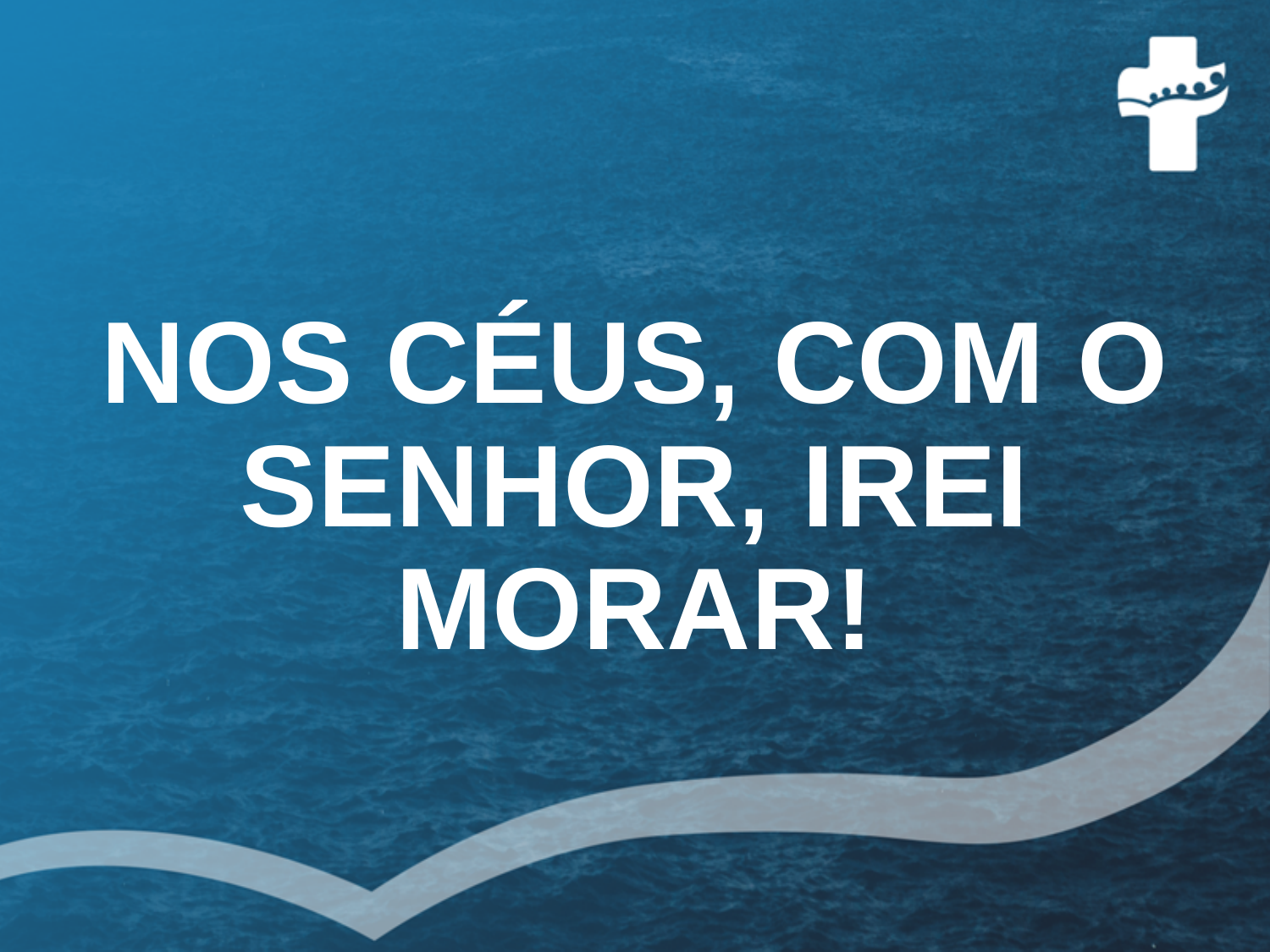

# NOS CÉUS, COM O SENHOR, IREI MORAR!